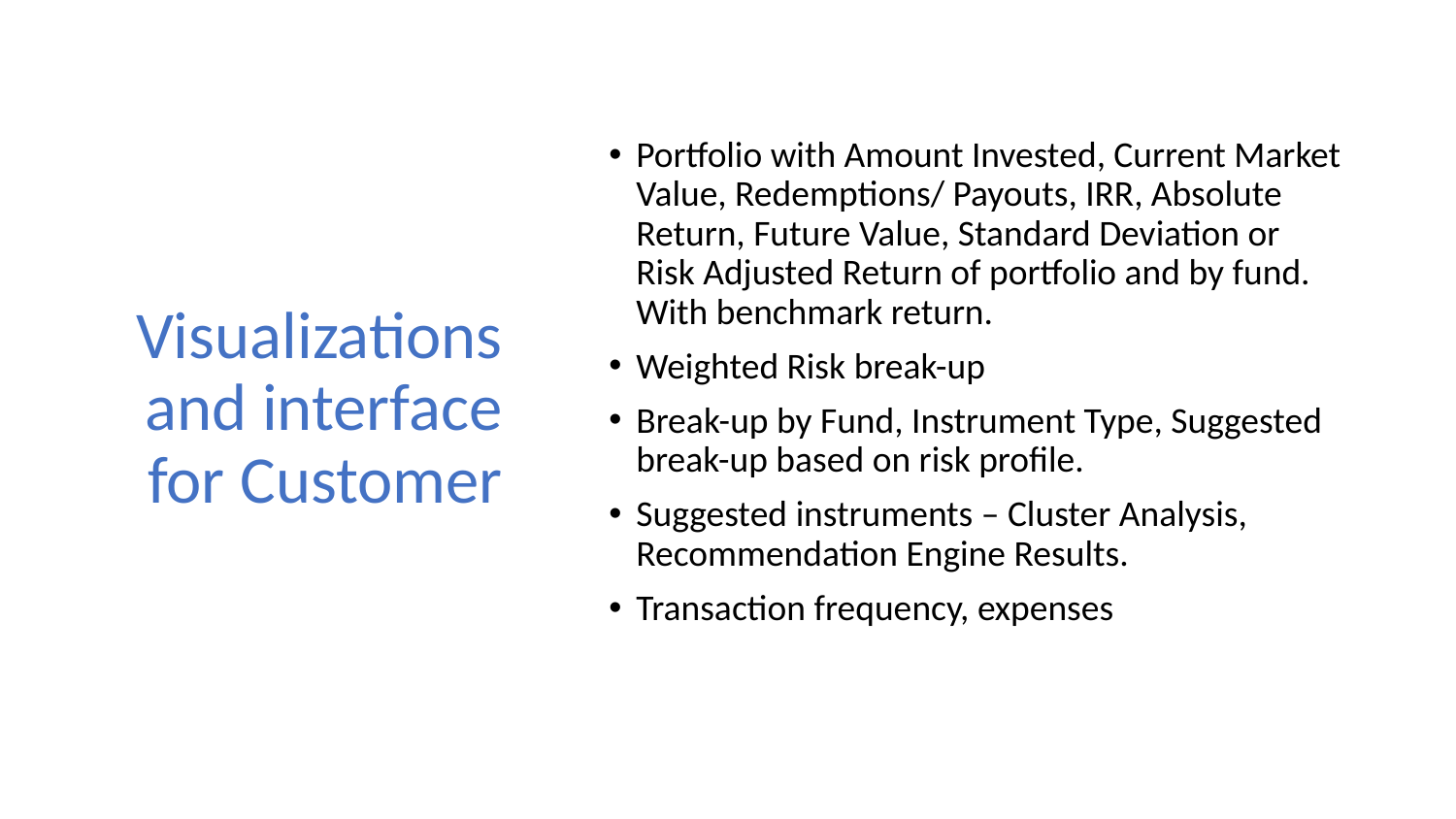

# Visualizations and interface for Customer
Portfolio with Amount Invested, Current Market Value, Redemptions/ Payouts, IRR, Absolute Return, Future Value, Standard Deviation or Risk Adjusted Return of portfolio and by fund. With benchmark return.
Weighted Risk break-up
Break-up by Fund, Instrument Type, Suggested break-up based on risk profile.
Suggested instruments – Cluster Analysis, Recommendation Engine Results.
Transaction frequency, expenses